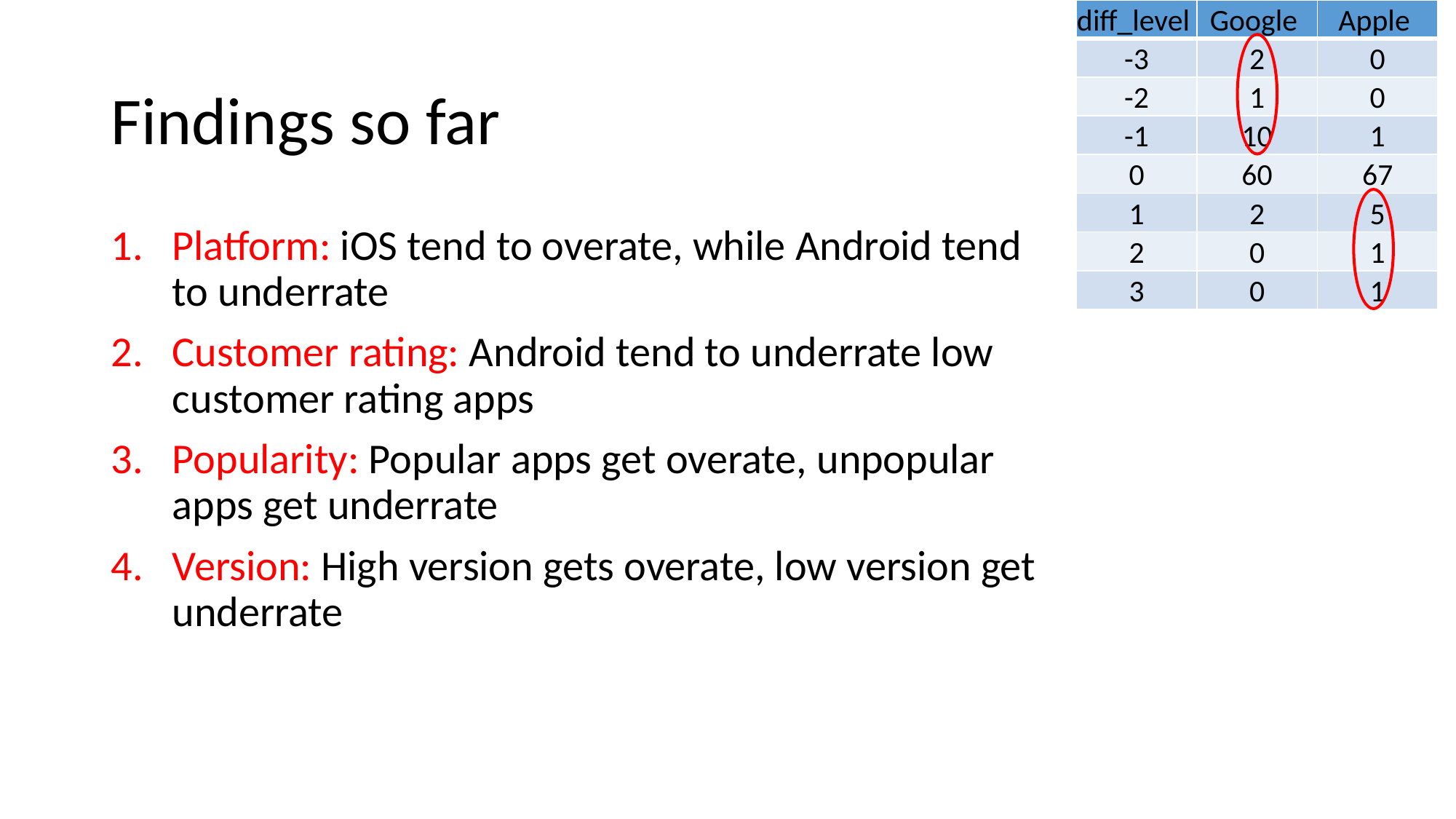

| diff\_level | Google | Apple |
| --- | --- | --- |
| -3 | 2 | 0 |
| -2 | 1 | 0 |
| -1 | 10 | 1 |
| 0 | 60 | 67 |
| 1 | 2 | 5 |
| 2 | 0 | 1 |
| 3 | 0 | 1 |

# Findings so far

Platform: iOS tend to overate, while Android tend to underrate
Customer rating: Android tend to underrate low customer rating apps
Popularity: Popular apps get overate, unpopular apps get underrate
Version: High version gets overate, low version get underrate